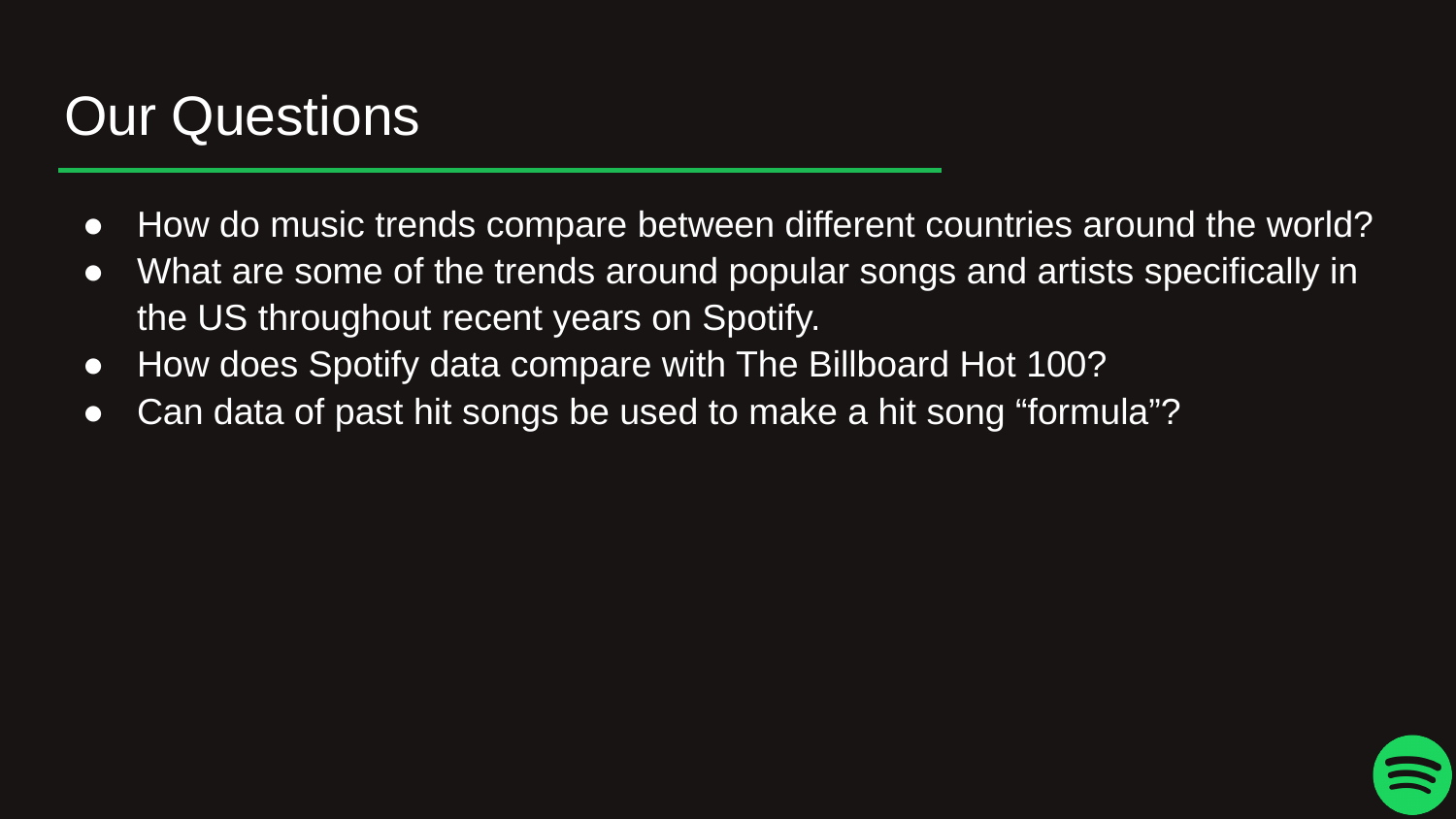

# Our Questions
How do music trends compare between different countries around the world?
What are some of the trends around popular songs and artists specifically in the US throughout recent years on Spotify.
How does Spotify data compare with The Billboard Hot 100?
Can data of past hit songs be used to make a hit song “formula”?